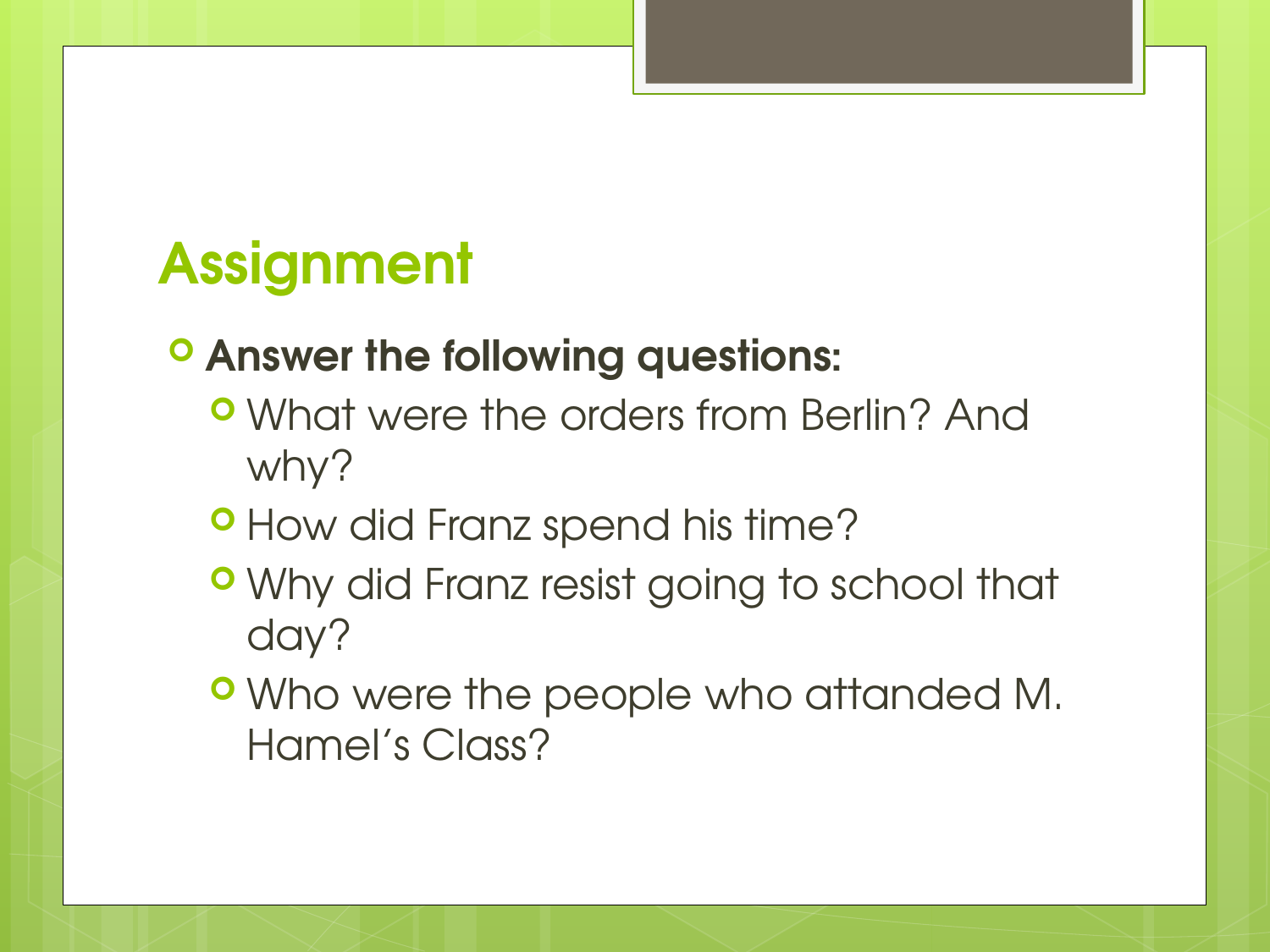

# Assignment
Answer the following questions:
What were the orders from Berlin? And why?
How did Franz spend his time?
Why did Franz resist going to school that day?
Who were the people who attanded M. Hamel’s Class?